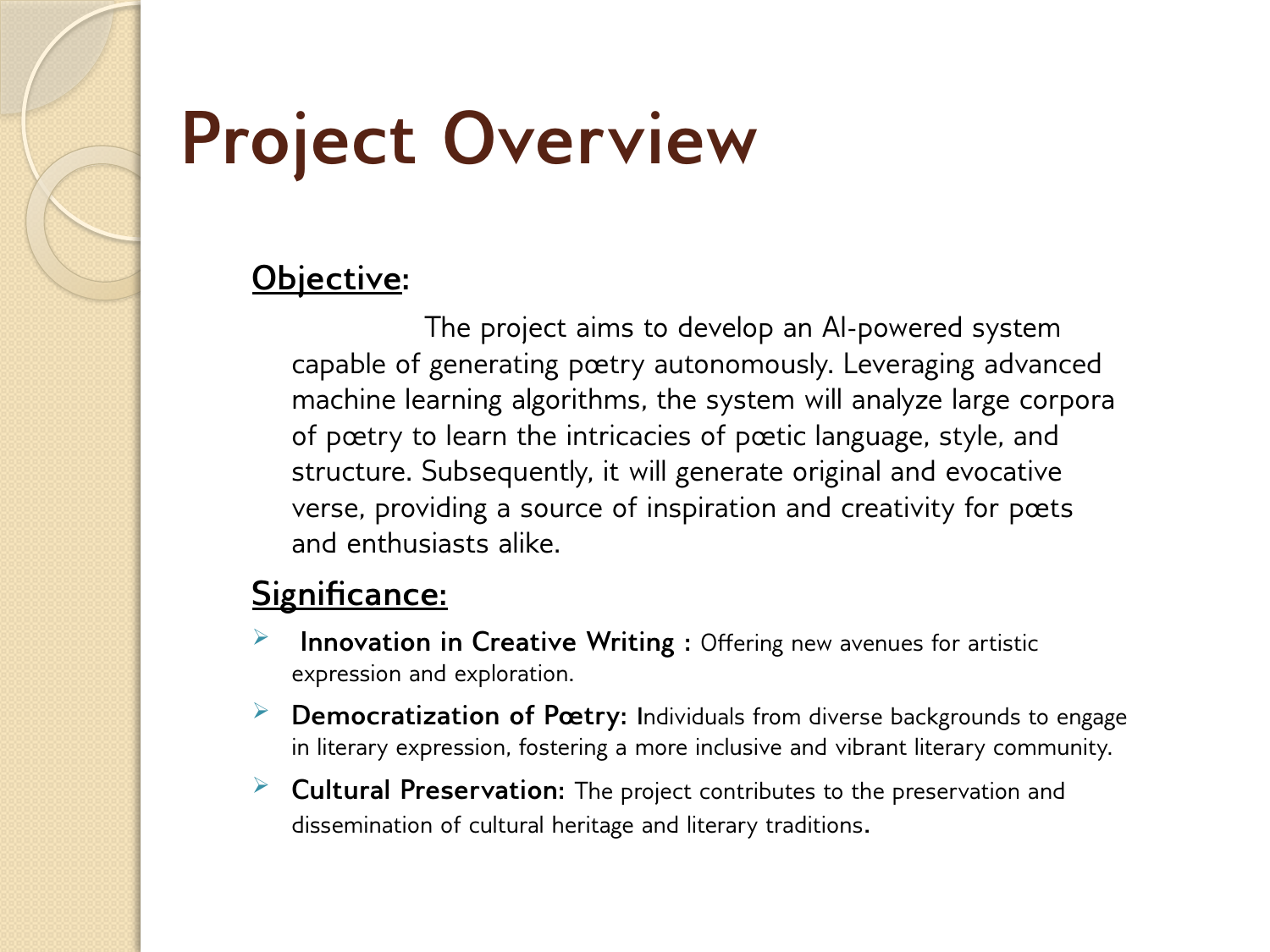

# Project Overview
Objective:
                   The project aims to develop an AI-powered system capable of generating poetry autonomously. Leveraging advanced machine learning algorithms, the system will analyze large corpora of poetry to learn the intricacies of poetic language, style, and structure. Subsequently, it will generate original and evocative verse, providing a source of inspiration and creativity for poets and enthusiasts alike.
Significance:
 Innovation in Creative Writing : Offering new avenues for artistic expression and exploration.
Democratization of Poetry: Individuals from diverse backgrounds to engage in literary expression, fostering a more inclusive and vibrant literary community.
Cultural Preservation: The project contributes to the preservation and dissemination of cultural heritage and literary traditions.